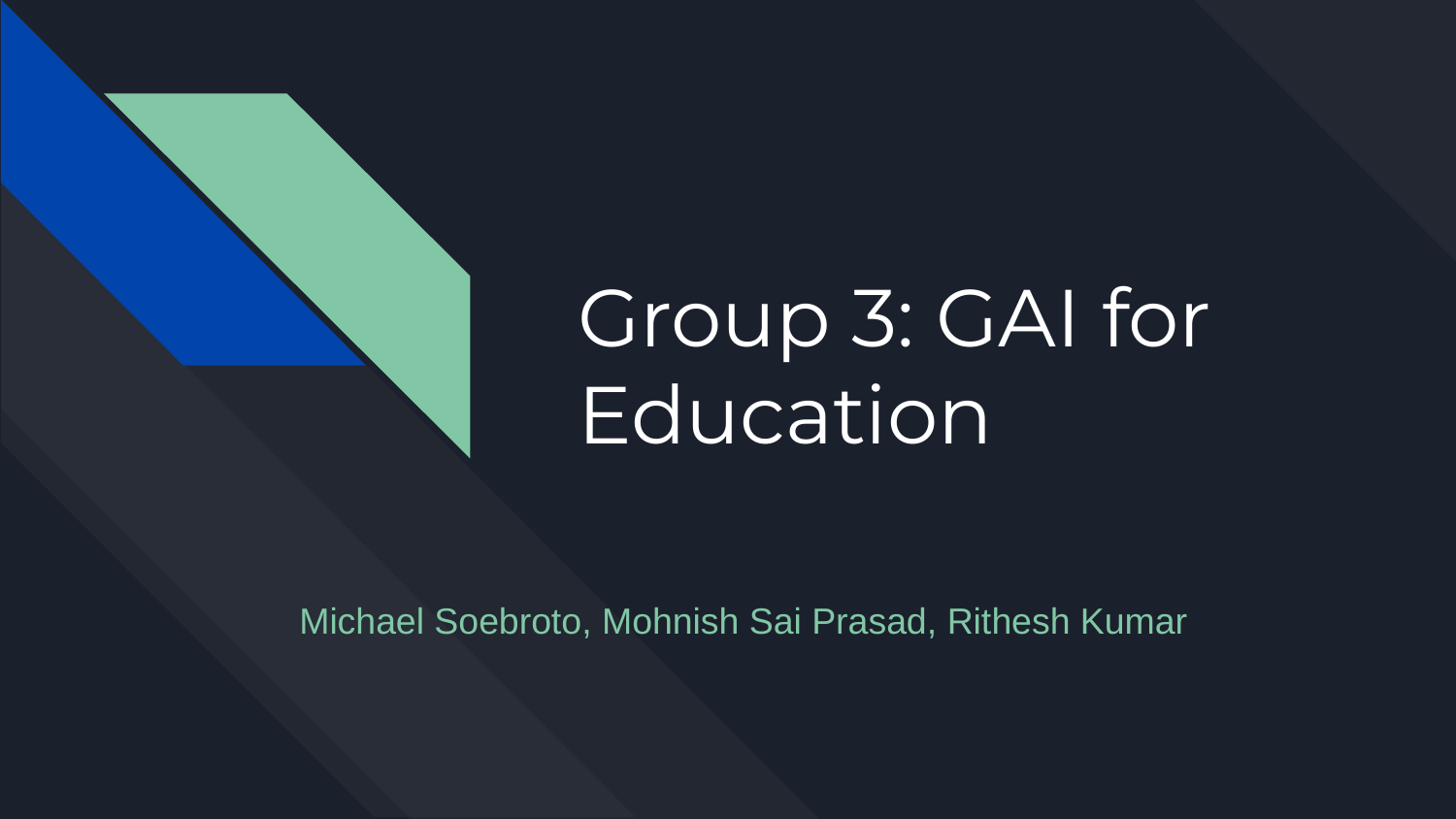

# Group 3: GAI for Education

Michael Soebroto, Mohnish Sai Prasad, Rithesh Kumar